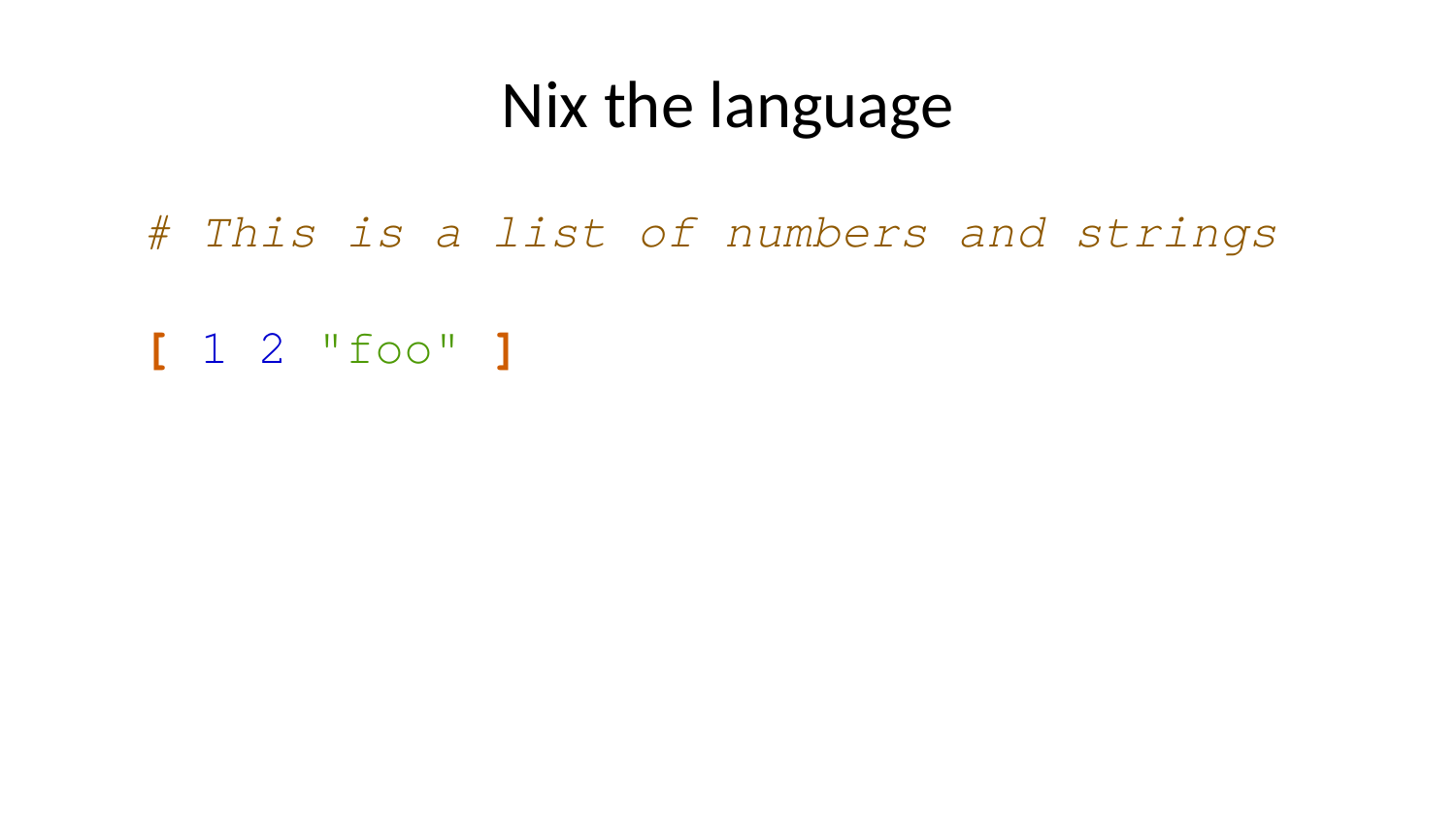

# Nix the language
# This is a list of numbers and strings [ 1 2 "foo" ]